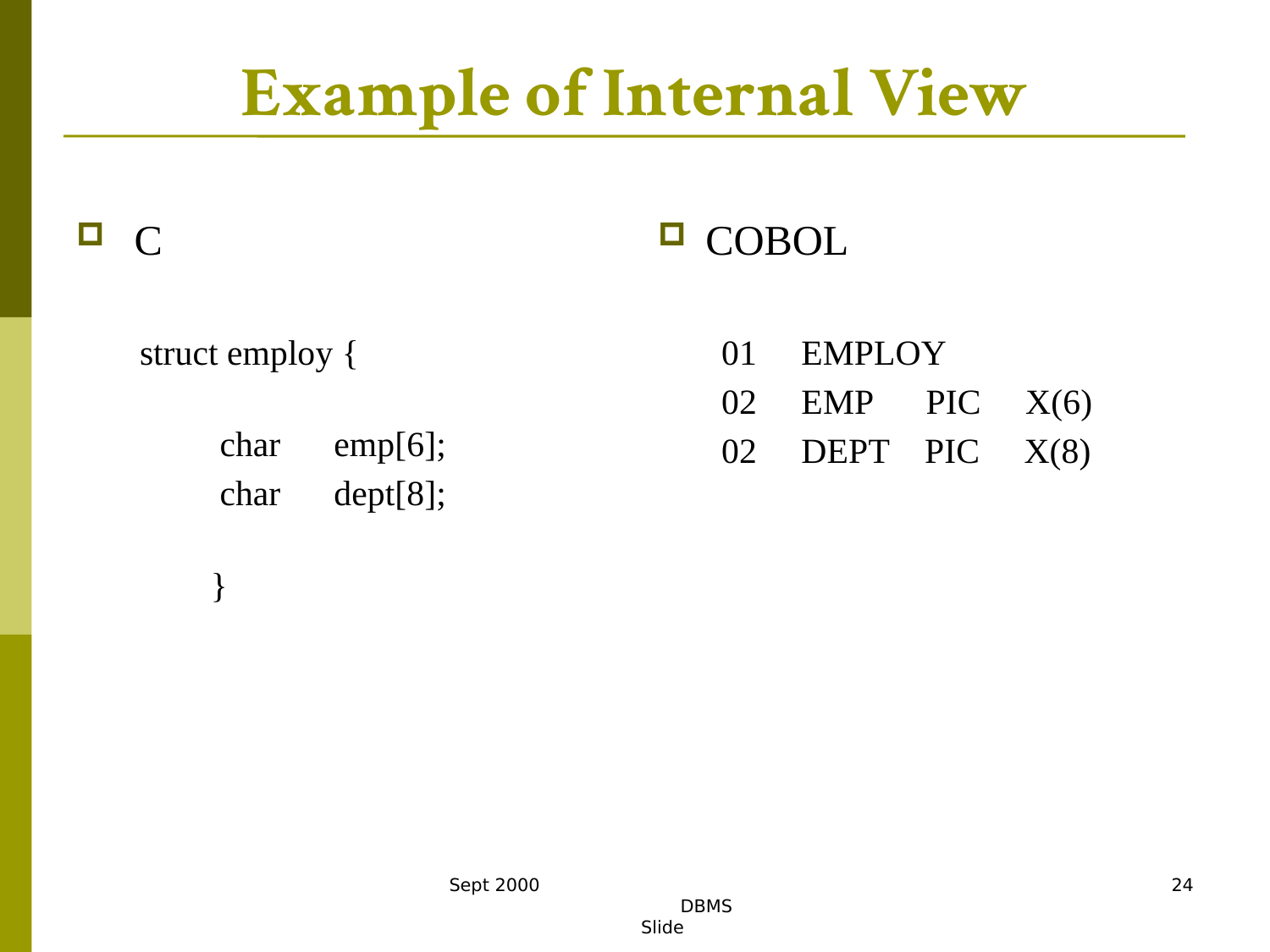

# Example of Internal View
 C

struct employ {
         char      emp[6];
         char      dept[8];
        }
COBOL

01     EMPLOY
02     EMP      PIC     X(6)
02     DEPT    PIC     X(8)
Sept 2000                                                                                              DBMS                            Slide
24